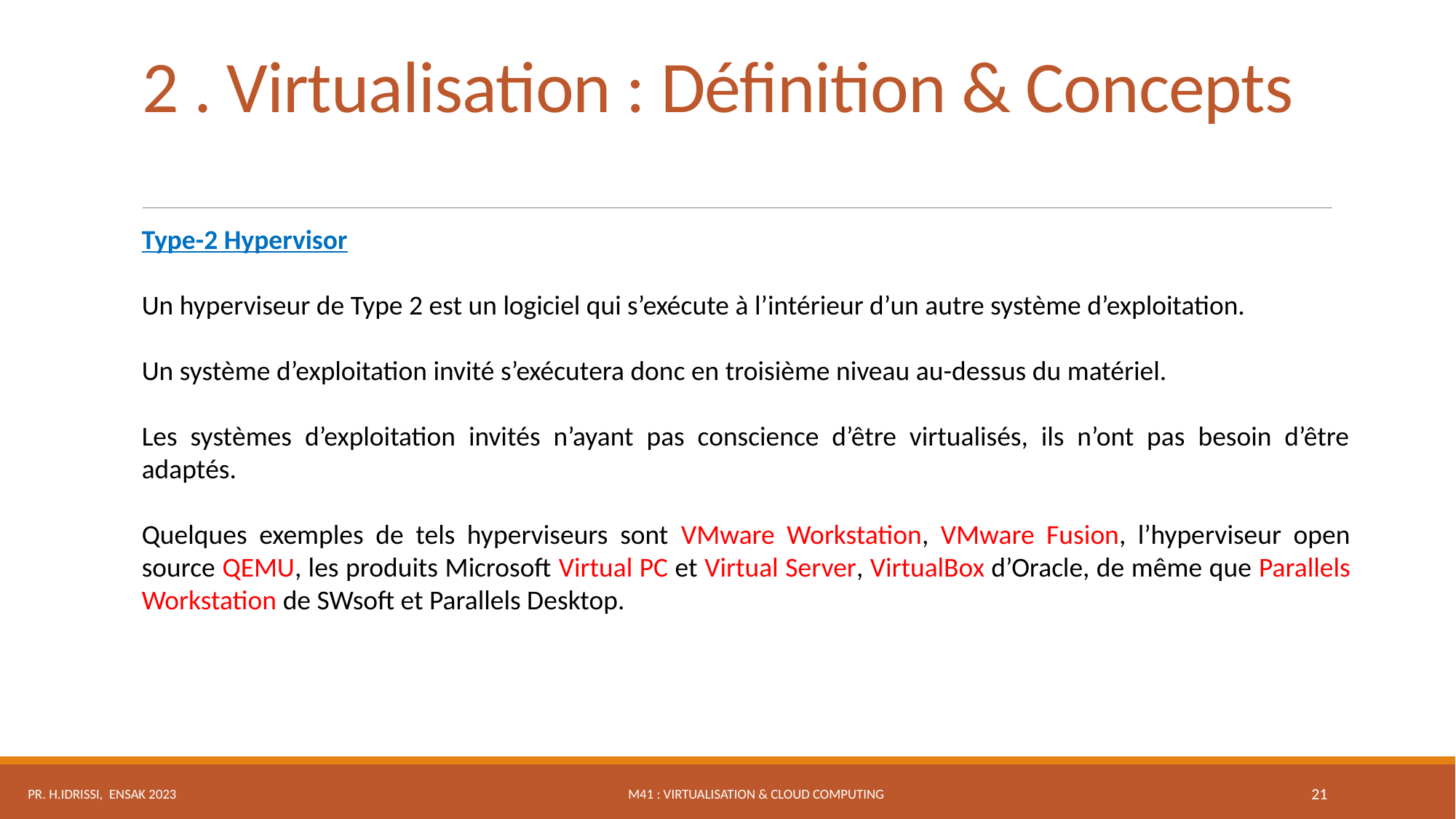

# 2 . Virtualisation : Définition & Concepts
Type-2 Hypervisor

Un hyperviseur de Type 2 est un logiciel qui s’exécute à l’intérieur d’un autre système d’exploitation.

Un système d’exploitation invité s’exécutera donc en troisième niveau au-dessus du matériel.

Les systèmes d’exploitation invités n’ayant pas conscience d’être virtualisés, ils n’ont pas besoin d’être adaptés.

Quelques exemples de tels hyperviseurs sont VMware Workstation, VMware Fusion, l’hyperviseur open source QEMU, les produits Microsoft Virtual PC et Virtual Server, VirtualBox d’Oracle, de même que Parallels Workstation de SWsoft et Parallels Desktop.
M41 : Virtualisation & Cloud Computing
Pr. H.IDRISSI,  ENSAK 2023
21